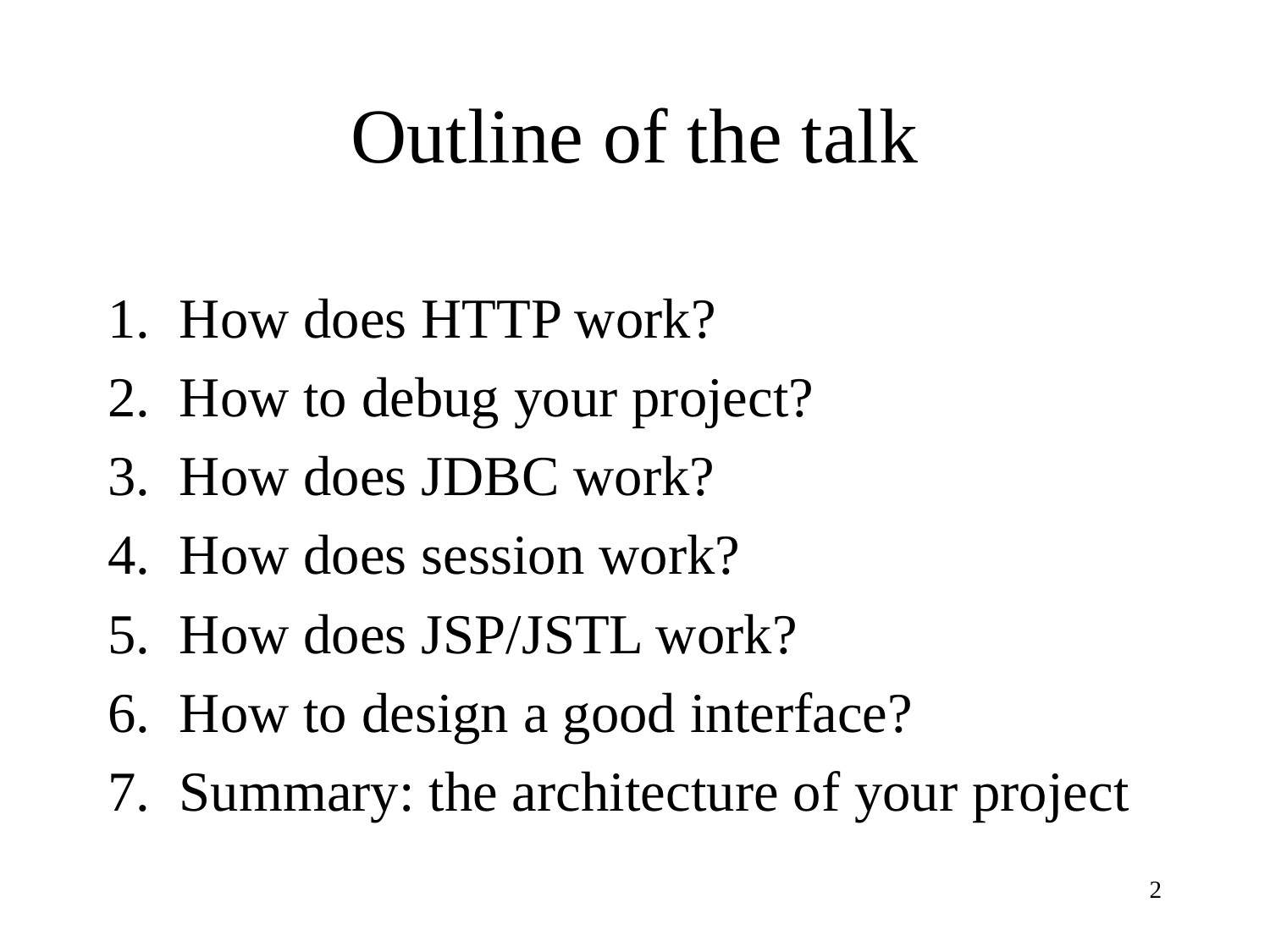

# Outline of the talk
How does HTTP work?
How to debug your project?
How does JDBC work?
How does session work?
How does JSP/JSTL work?
How to design a good interface?
Summary: the architecture of your project

2